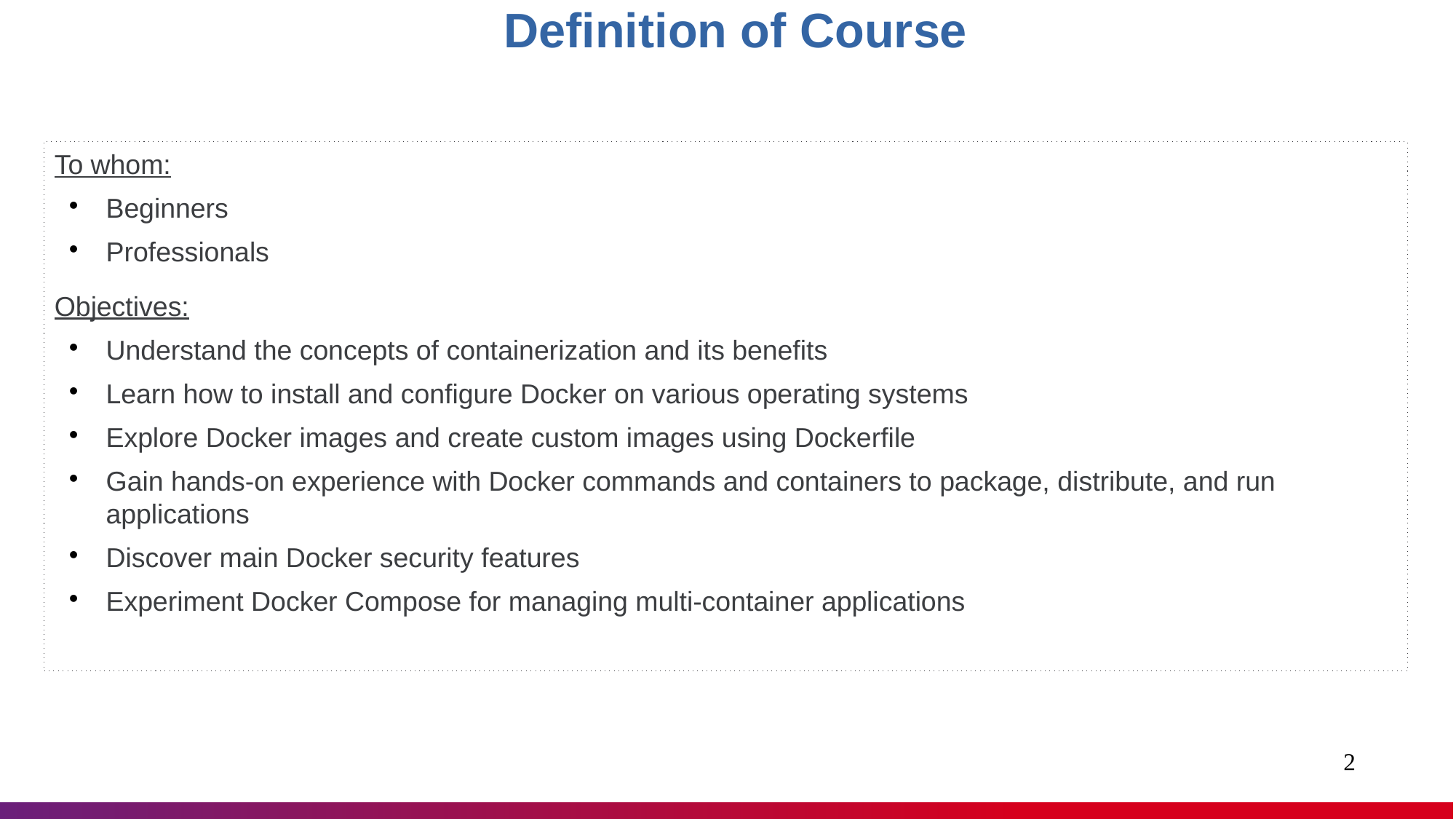

Definition of Course
To whom:
Beginners
Professionals
Objectives:
Understand the concepts of containerization and its benefits
Learn how to install and configure Docker on various operating systems
Explore Docker images and create custom images using Dockerfile
Gain hands-on experience with Docker commands and containers to package, distribute, and run applications
Discover main Docker security features
Experiment Docker Compose for managing multi-container applications
2